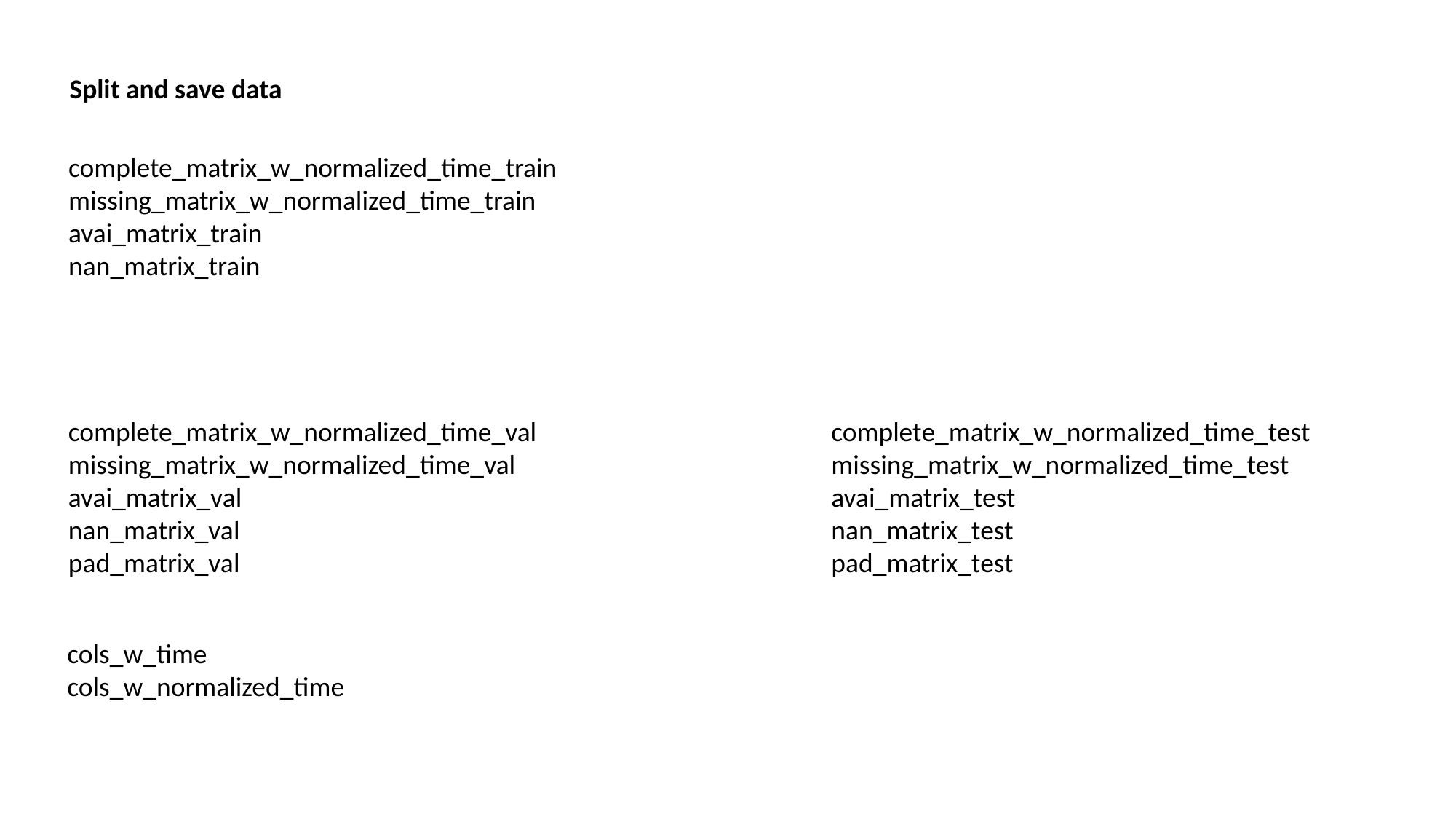

Split and save data
complete_matrix_w_normalized_time_train
missing_matrix_w_normalized_time_train
avai_matrix_train
nan_matrix_train
complete_matrix_w_normalized_time_val
missing_matrix_w_normalized_time_val
avai_matrix_val
nan_matrix_val
pad_matrix_val
complete_matrix_w_normalized_time_test
missing_matrix_w_normalized_time_test
avai_matrix_test
nan_matrix_test
pad_matrix_test
cols_w_time
cols_w_normalized_time